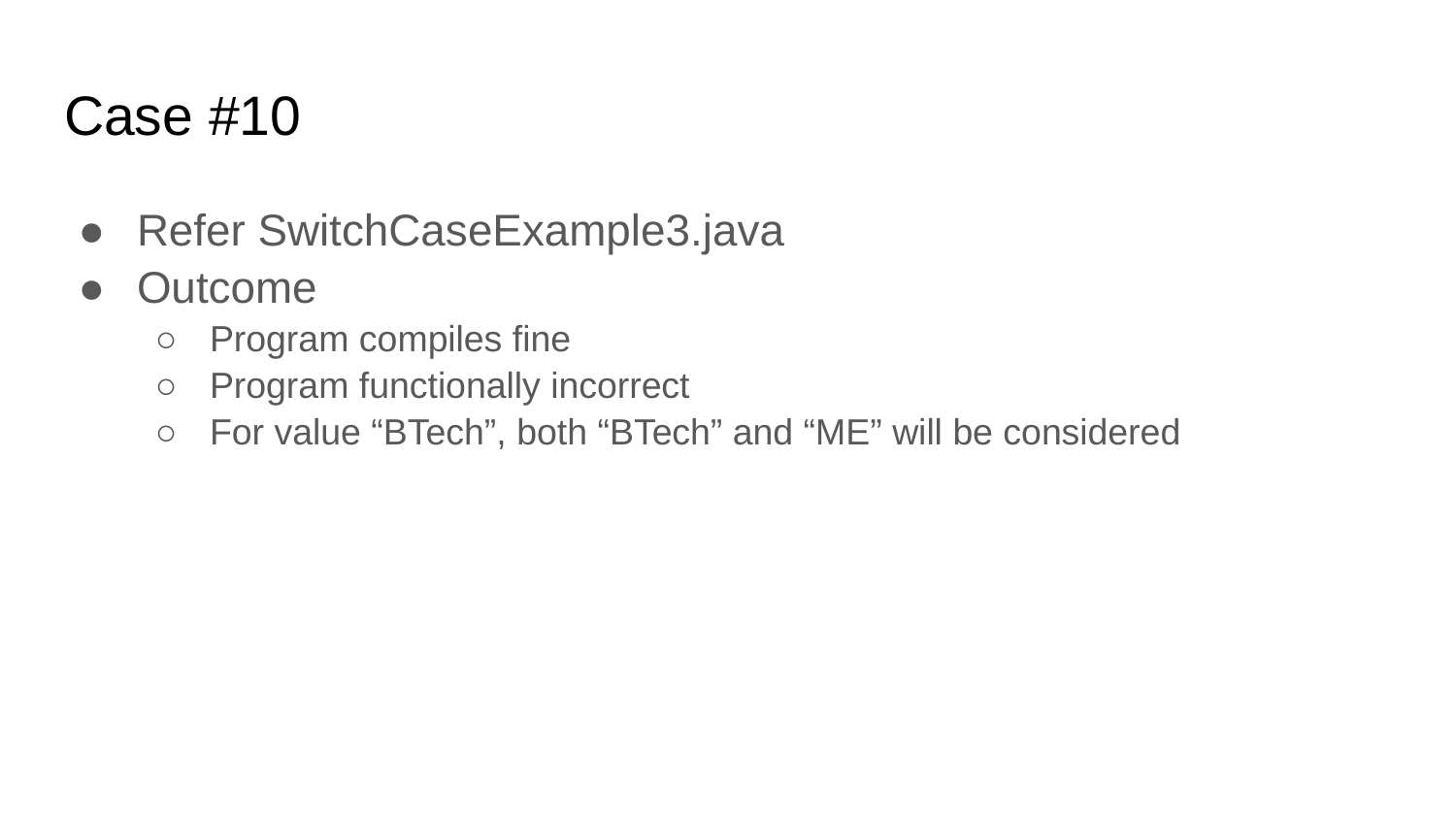

# Case #10
Refer SwitchCaseExample3.java
Outcome
Program compiles fine
Program functionally incorrect
For value “BTech”, both “BTech” and “ME” will be considered